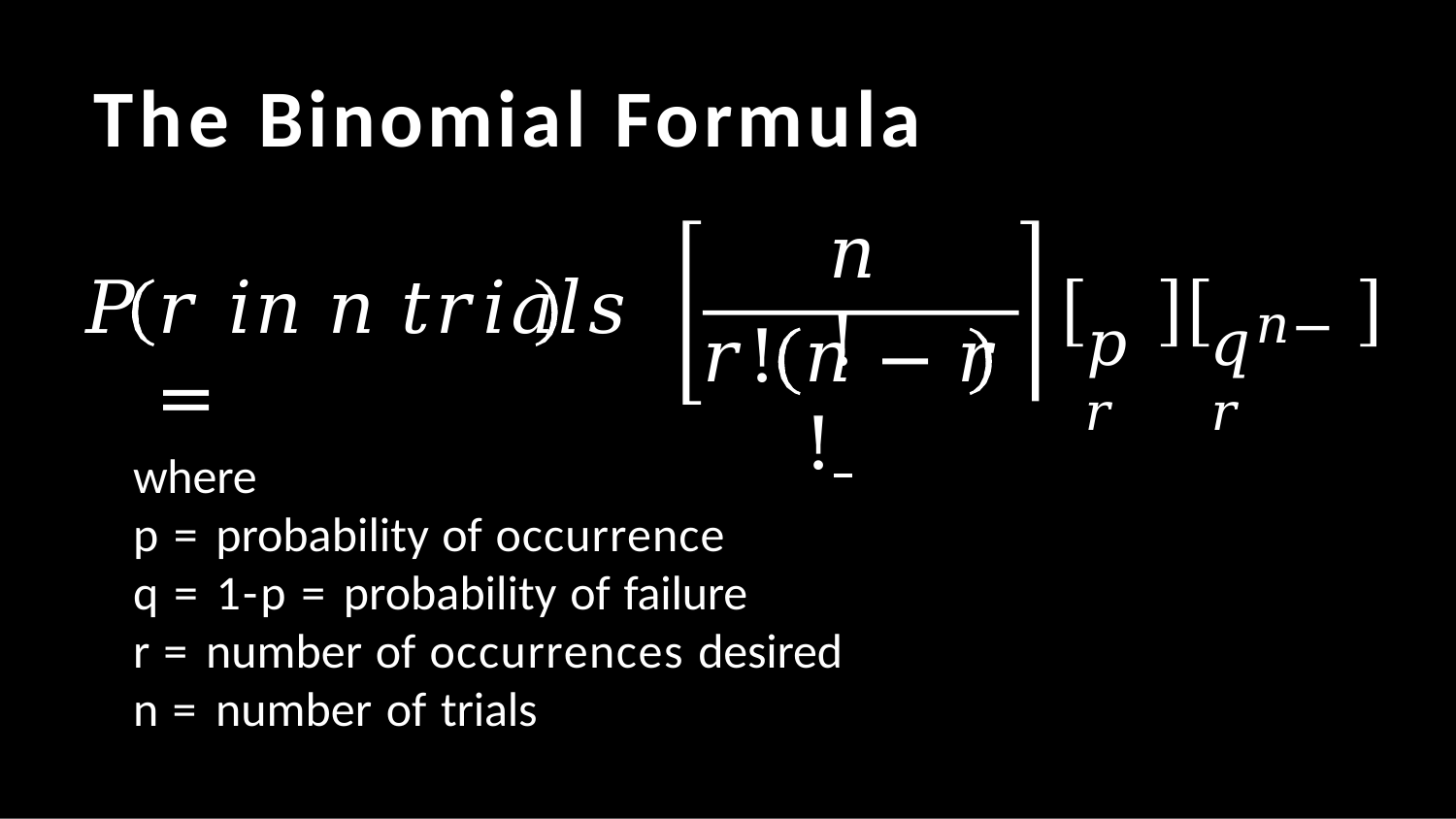

# The Binomial Formula
𝑛!

𝑝𝑟
𝑞𝑛−𝑟
𝑃	𝑟 𝑖𝑛 𝑛 𝑡𝑟𝑖𝑎𝑙𝑠	=

𝑟!	𝑛 − 𝑟	!
where
p = probability of occurrence
q = 1-p = probability of failure
r = number of occurrences desired n = number of trials